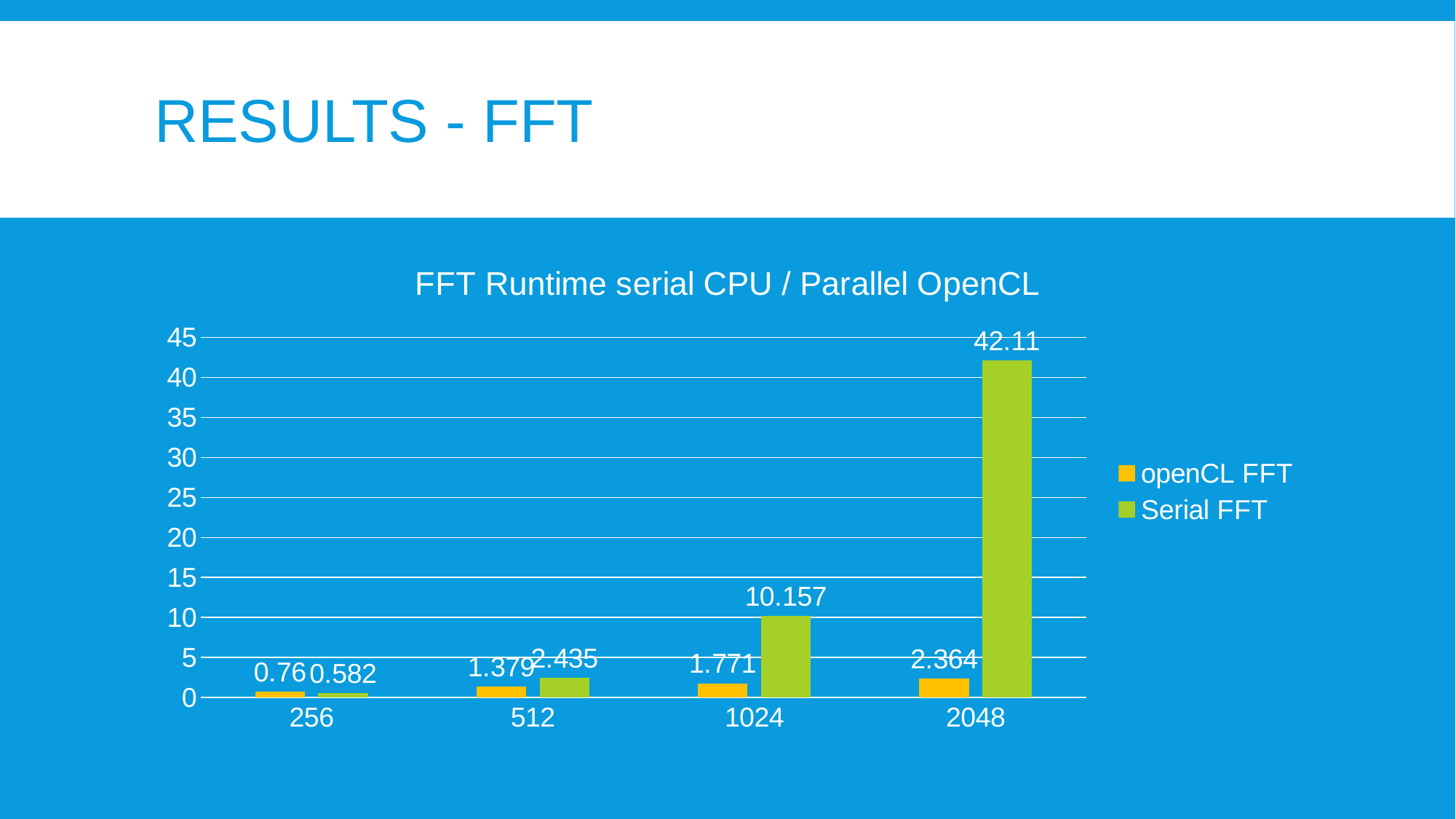

# Results - FFT

### Chart: FFT Runtime serial CPU / Parallel OpenCL

| Category |  |  |
|---|---|---|
| 256 | 0.76 | 0.582 |
| 512 | 1.379 | 2.435 |
| 1024 | 1.771 | 10.157 |
| 2048 | 2.364 | 42.11 |